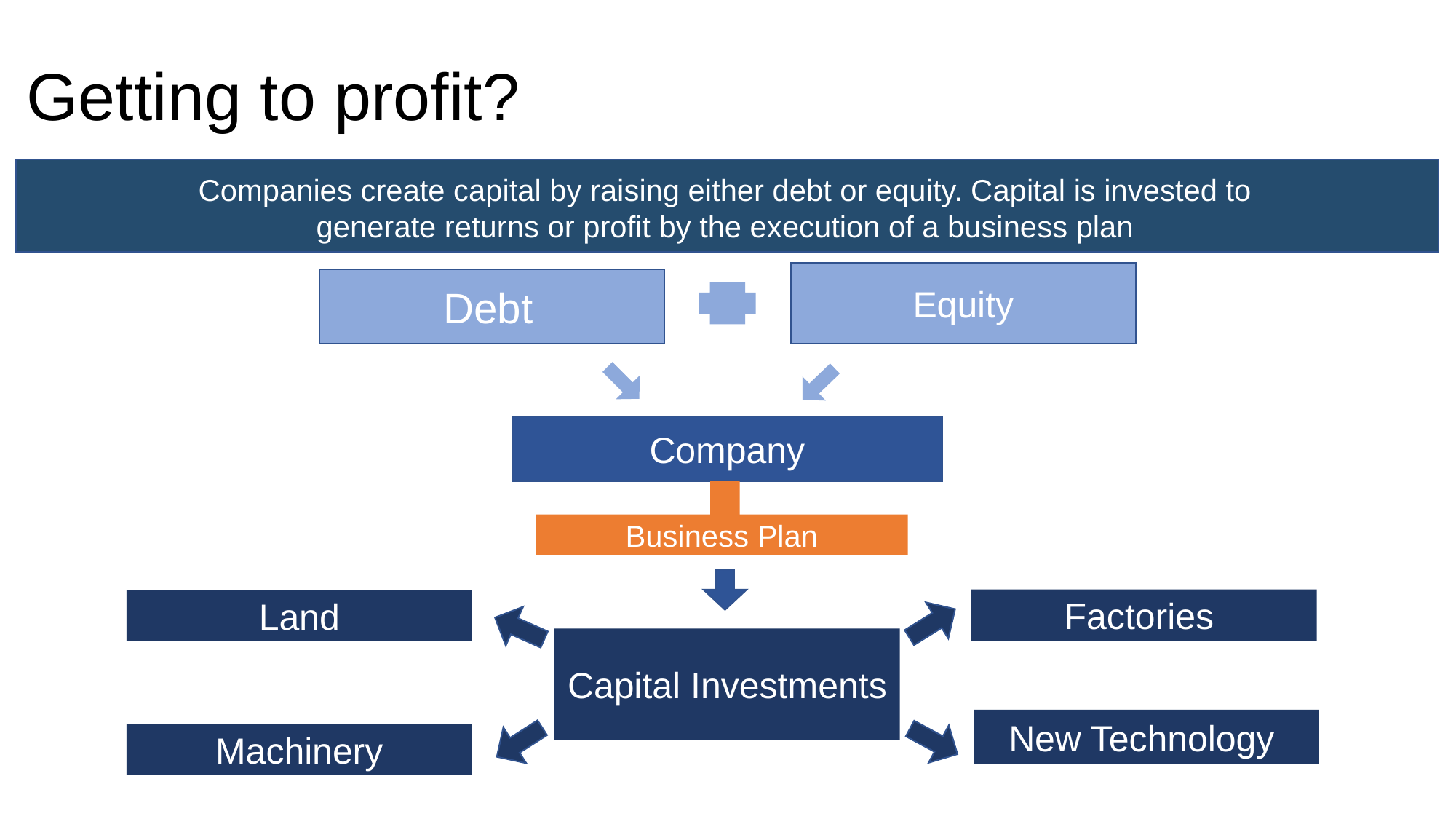

# Getting to profit?
Companies create capital by raising either debt or equity. Capital is invested to generate returns or profit by the execution of a business plan
Equity
Debt

Company

Business Plan

Factories
Land

Capital Investments
New Technology

Machinery